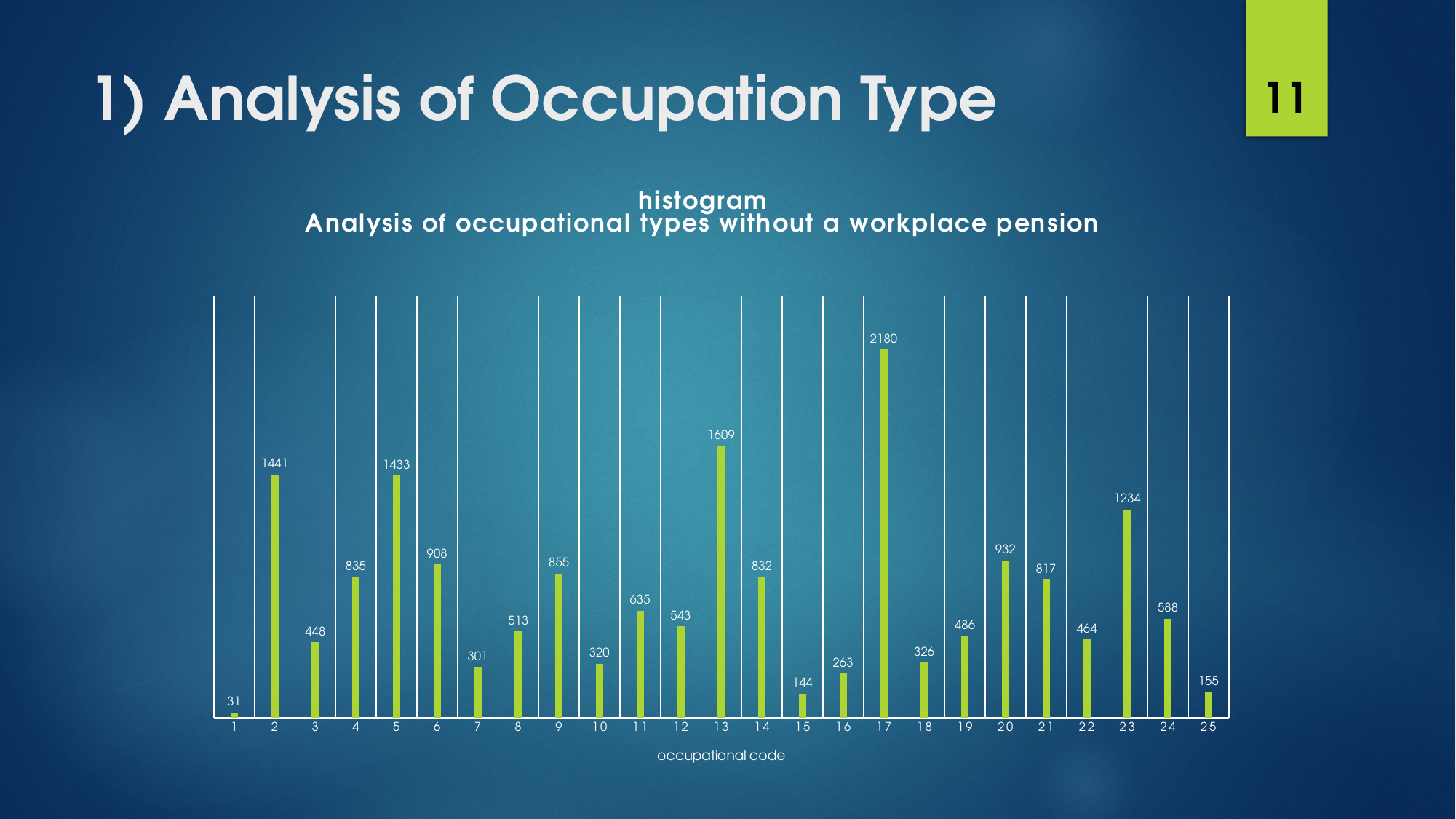

11
# 1) Analysis of Occupation Type

### Chart: histogram
Analysis of occupational types without a workplace pension

| Category |  |
|---|---|
| 1 | 31.0 |
| 2 | 1441.0 |
| 3 | 448.0 |
| 4 | 835.0 |
| 5 | 1433.0 |
| 6 | 908.0 |
| 7 | 301.0 |
| 8 | 513.0 |
| 9 | 855.0 |
| 10 | 320.0 |
| 11 | 635.0 |
| 12 | 543.0 |
| 13 | 1609.0 |
| 14 | 832.0 |
| 15 | 144.0 |
| 16 | 263.0 |
| 17 | 2180.0 |
| 18 | 326.0 |
| 19 | 486.0 |
| 20 | 932.0 |
| 21 | 817.0 |
| 22 | 464.0 |
| 23 | 1234.0 |
| 24 | 588.0 |
| 25 | 155.0 |